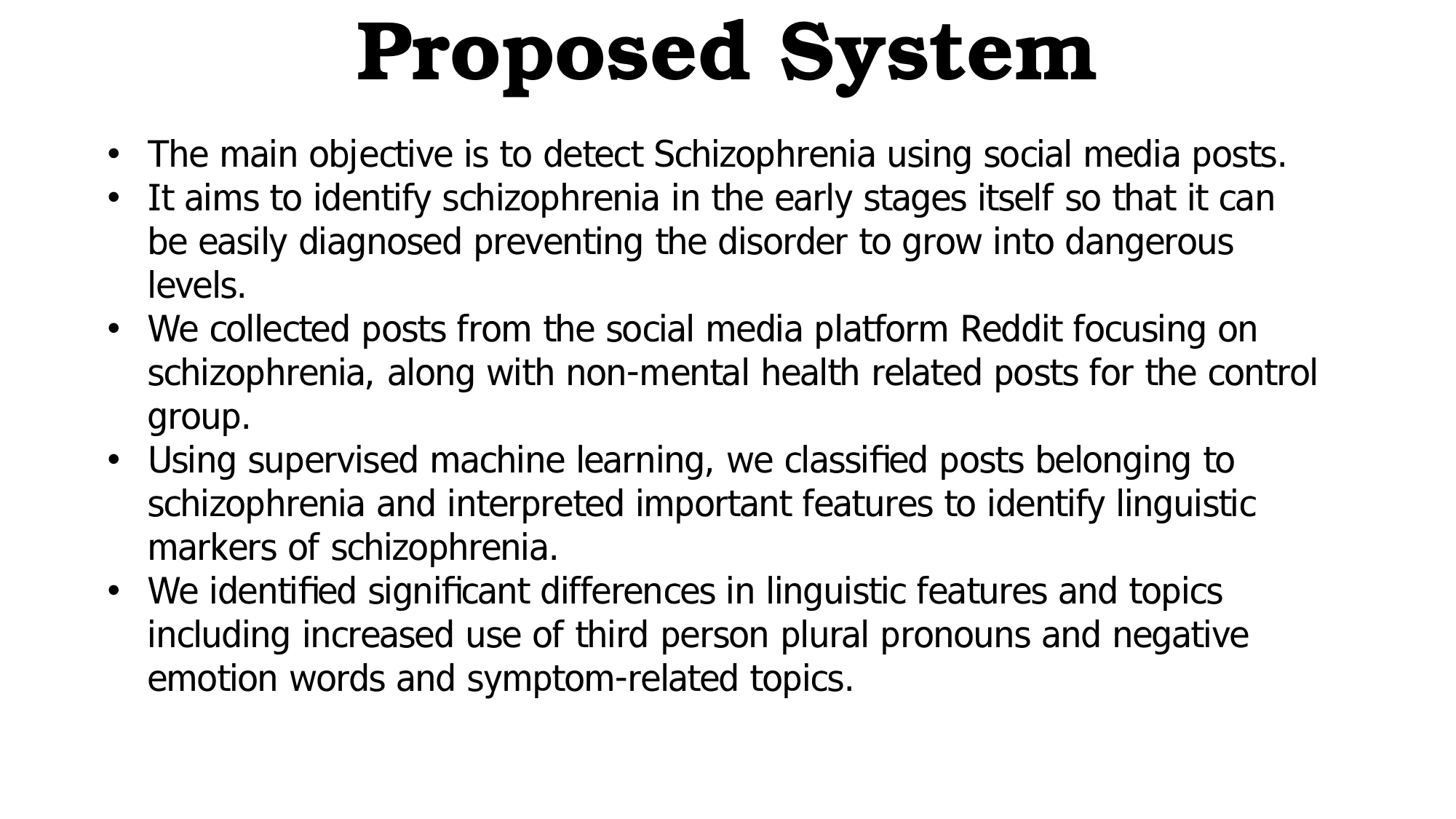

# Proposed System
The main objective is to detect Schizophrenia using social media posts.
It aims to identify schizophrenia in the early stages itself so that it can be easily diagnosed preventing the disorder to grow into dangerous levels.
We collected posts from the social media platform Reddit focusing on schizophrenia, along with non-mental health related posts for the control group.
Using supervised machine learning, we classified posts belonging to schizophrenia and interpreted important features to identify linguistic markers of schizophrenia.
We identified significant differences in linguistic features and topics including increased use of third person plural pronouns and negative emotion words and symptom-related topics.